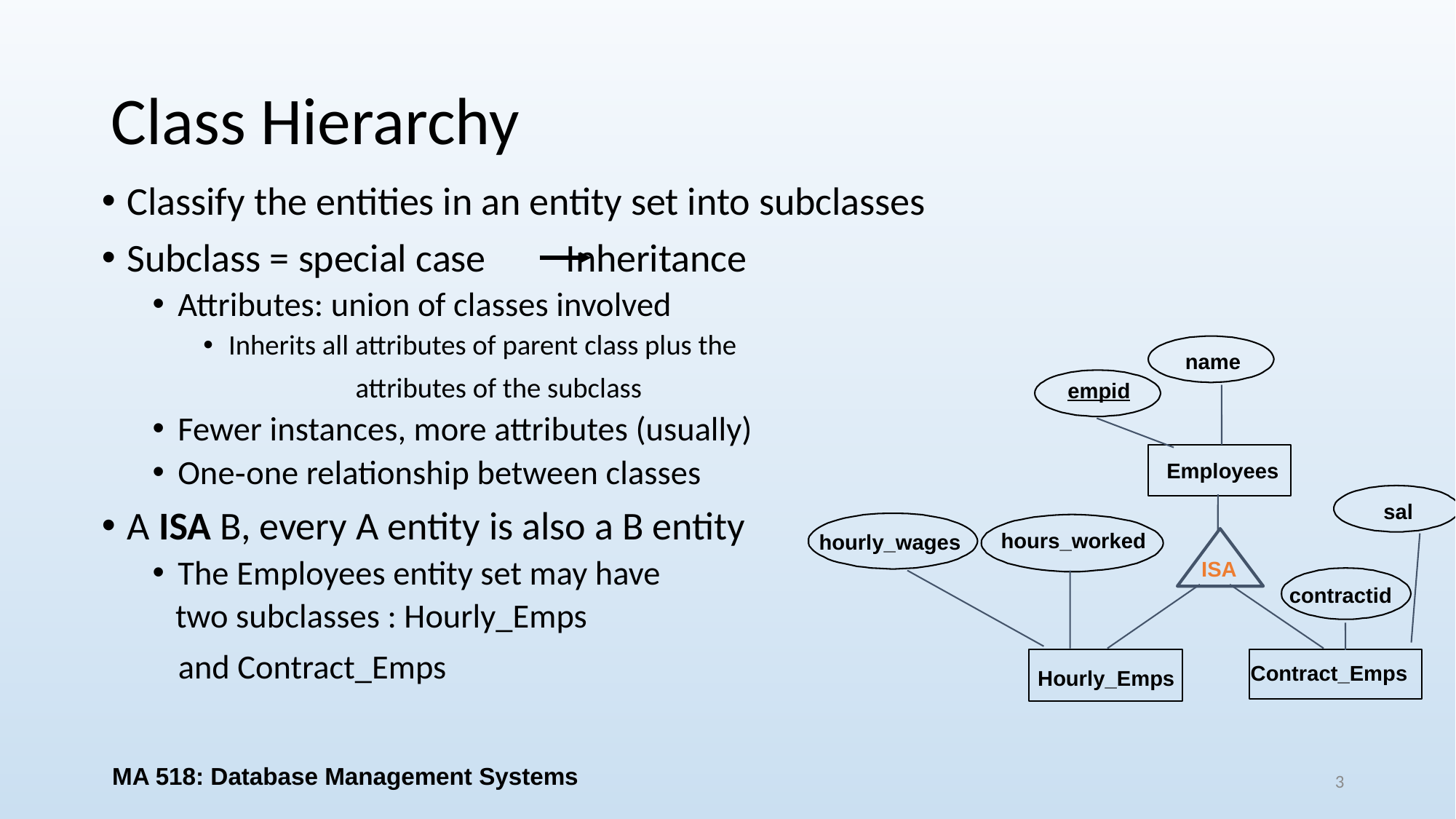

# Class Hierarchy
Classify the entities in an entity set into subclasses
Subclass = special case         Inheritance
Attributes: union of classes involved
Inherits all attributes of parent class plus the
    	     	attributes of the subclass
Fewer instances, more attributes (usually)
One‐one relationship between classes
A ISA B, every A entity is also a B entity
The Employees entity set may have
   two subclasses : Hourly_Emps
          and Contract_Emps

name

empid

Employees

sal

hours_worked
hourly_wages

ISA

contractid

Contract_Emps
Hourly_Emps
MA 518: Database Management Systems
3